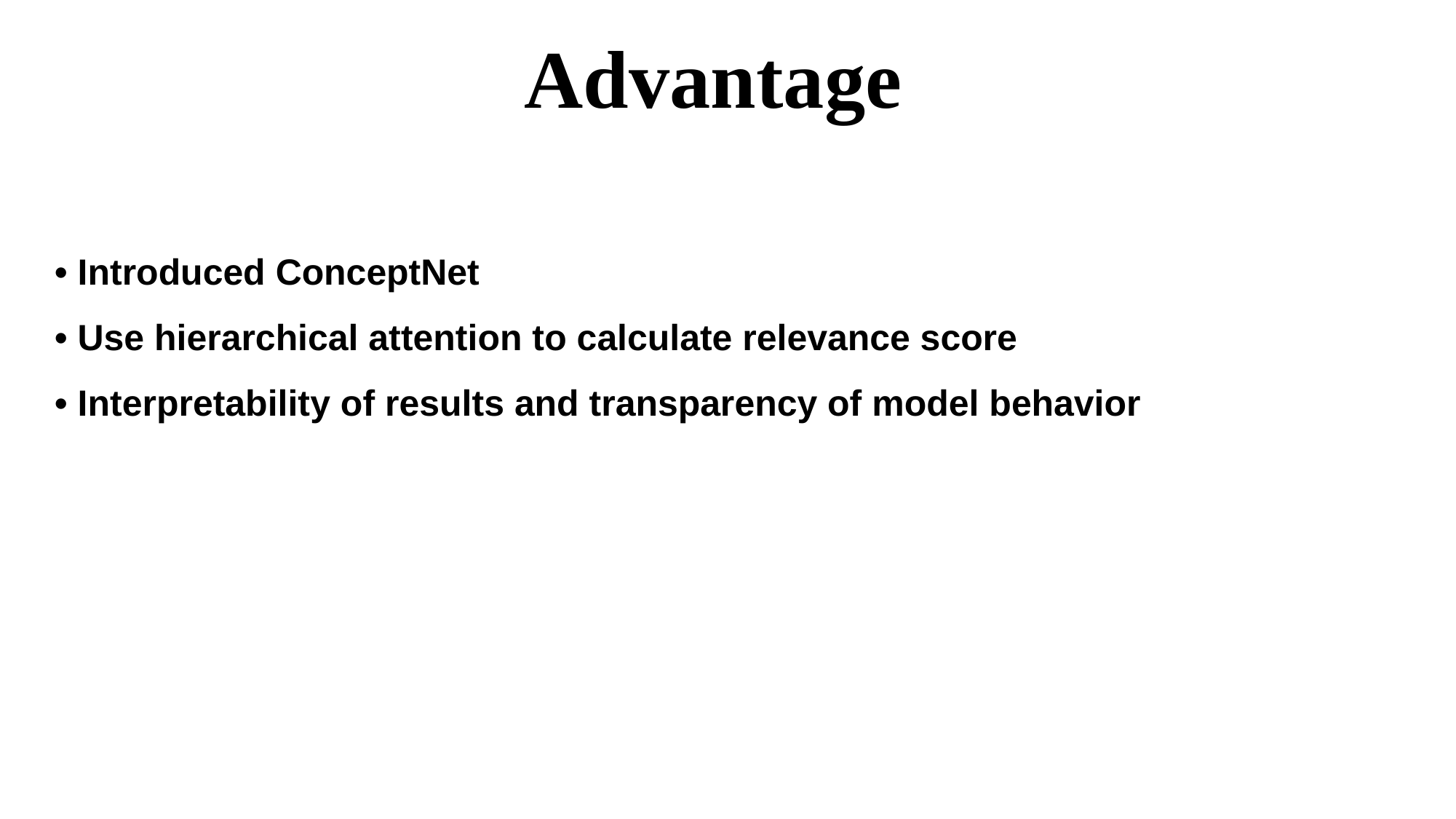

Advantage

• Introduced ConceptNet
• Use hierarchical attention to calculate relevance score
• Interpretability of results and transparency of model behavior